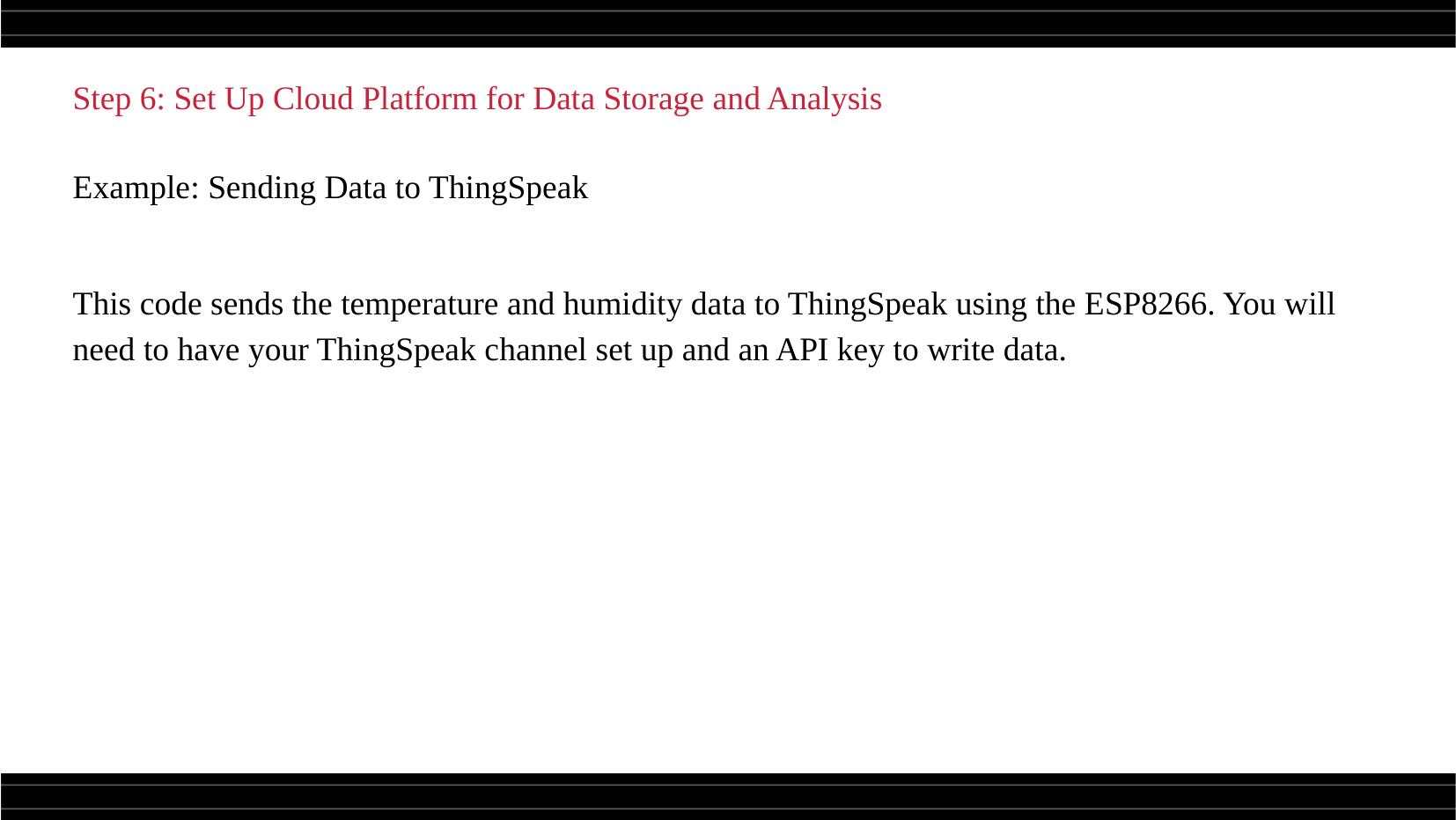

Step 6: Set Up Cloud Platform for Data Storage and Analysis
Example: Sending Data to ThingSpeak

This code sends the temperature and humidity data to ThingSpeak using the ESP8266. You will need to have your ThingSpeak channel set up and an API key to write data.